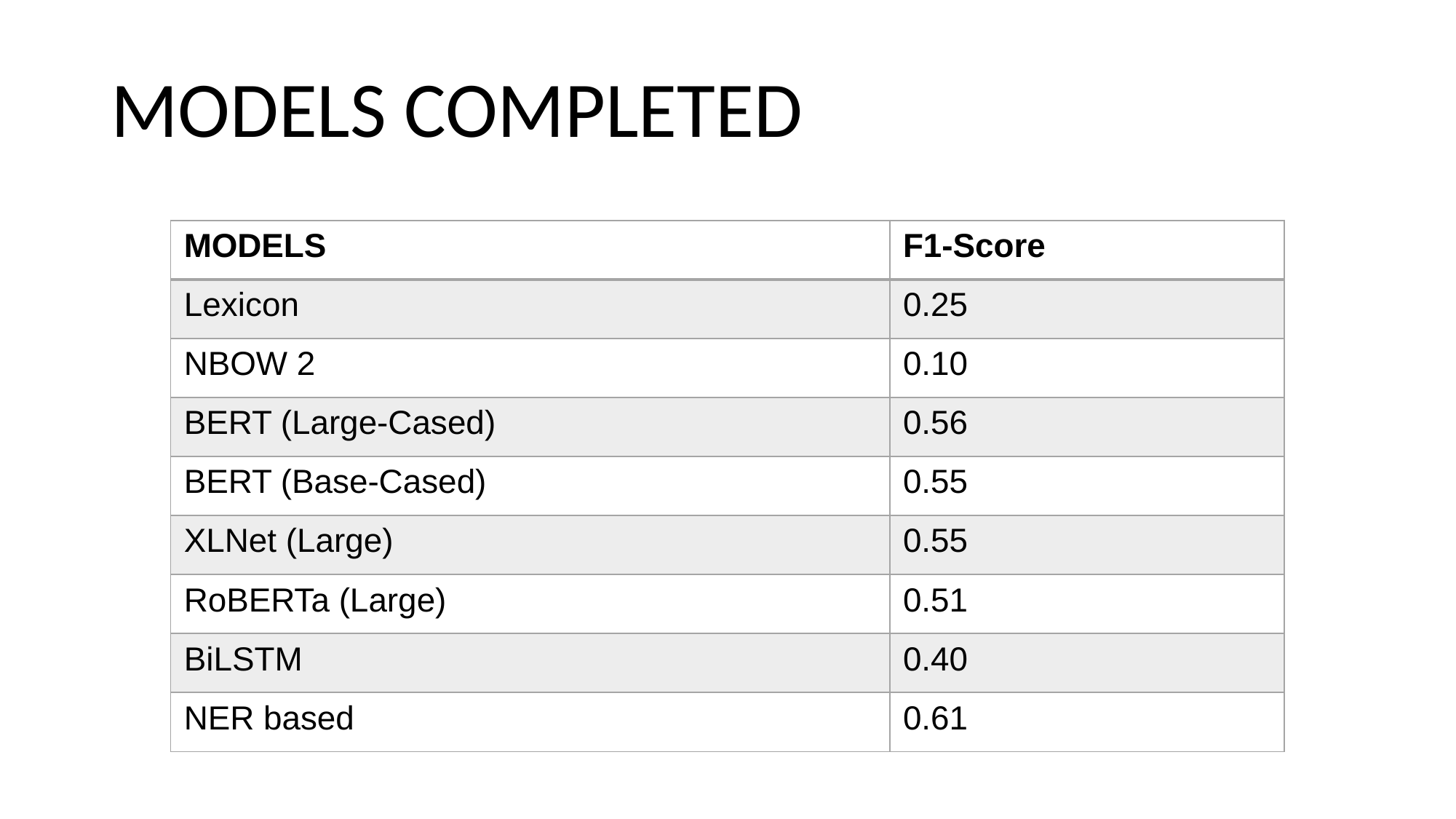

# MODELS COMPLETED
| MODELS | F1-Score |
| --- | --- |
| Lexicon | 0.25 |
| NBOW 2 | 0.10 |
| BERT (Large-Cased) | 0.56 |
| BERT (Base-Cased) | 0.55 |
| XLNet (Large) | 0.55 |
| RoBERTa (Large) | 0.51 |
| BiLSTM | 0.40 |
| NER based | 0.61 |